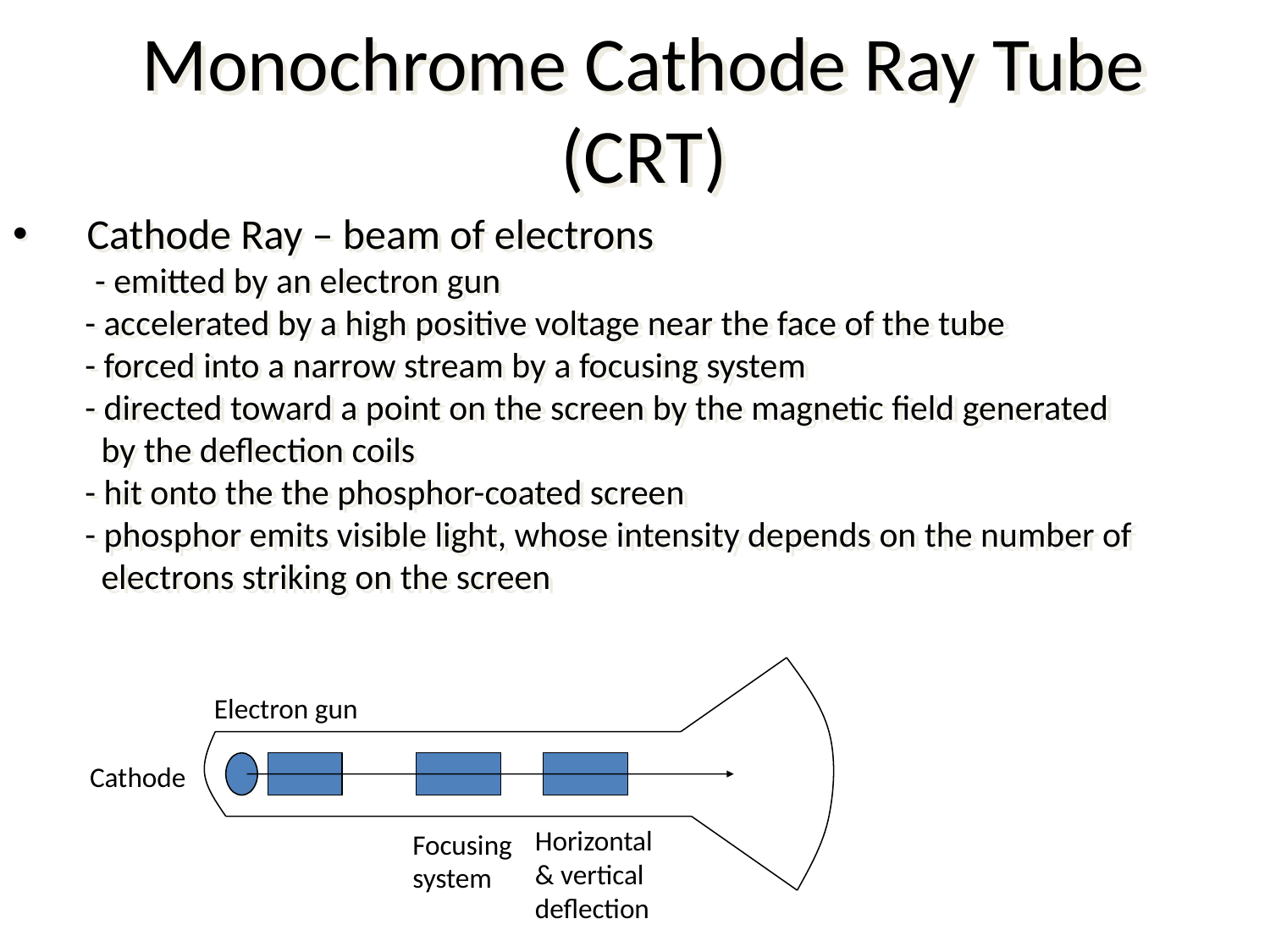

# Monochrome Cathode Ray Tube (CRT)
Cathode Ray – beam of electrons
       	 - emitted by an electron gun
         - accelerated by a high positive voltage near the face of the tube
         - forced into a narrow stream by a focusing system
         - directed toward a point on the screen by the magnetic field generated
           by the deflection coils
         - hit onto the the phosphor-coated screen
         - phosphor emits visible light, whose intensity depends on the number of
           electrons striking on the screen

Electron gun

Cathode

Horizontal
& vertical
deflection

Focusing
system